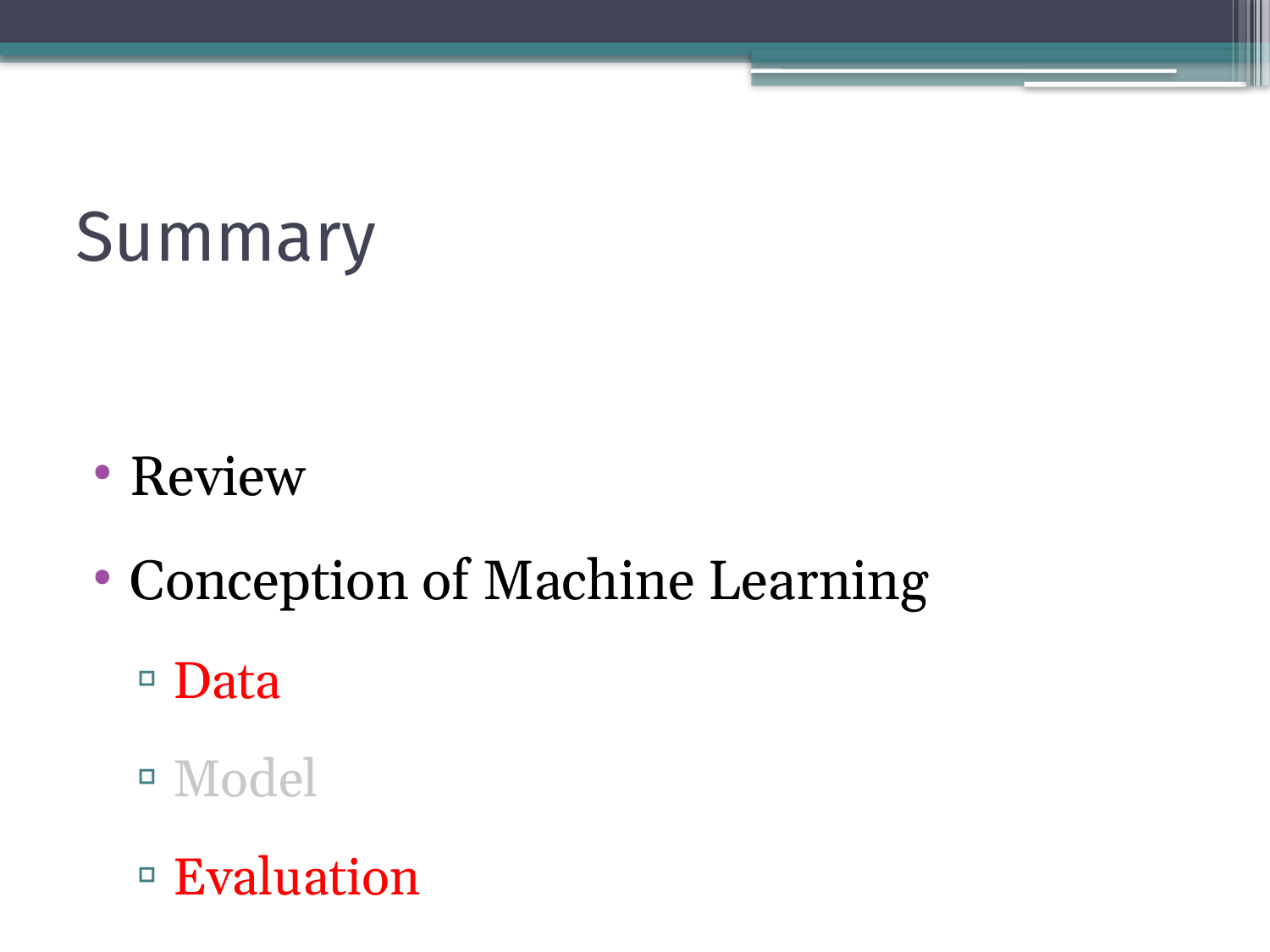

# Summary

Review
Conception of Machine Learning
Data
Model
Evaluation